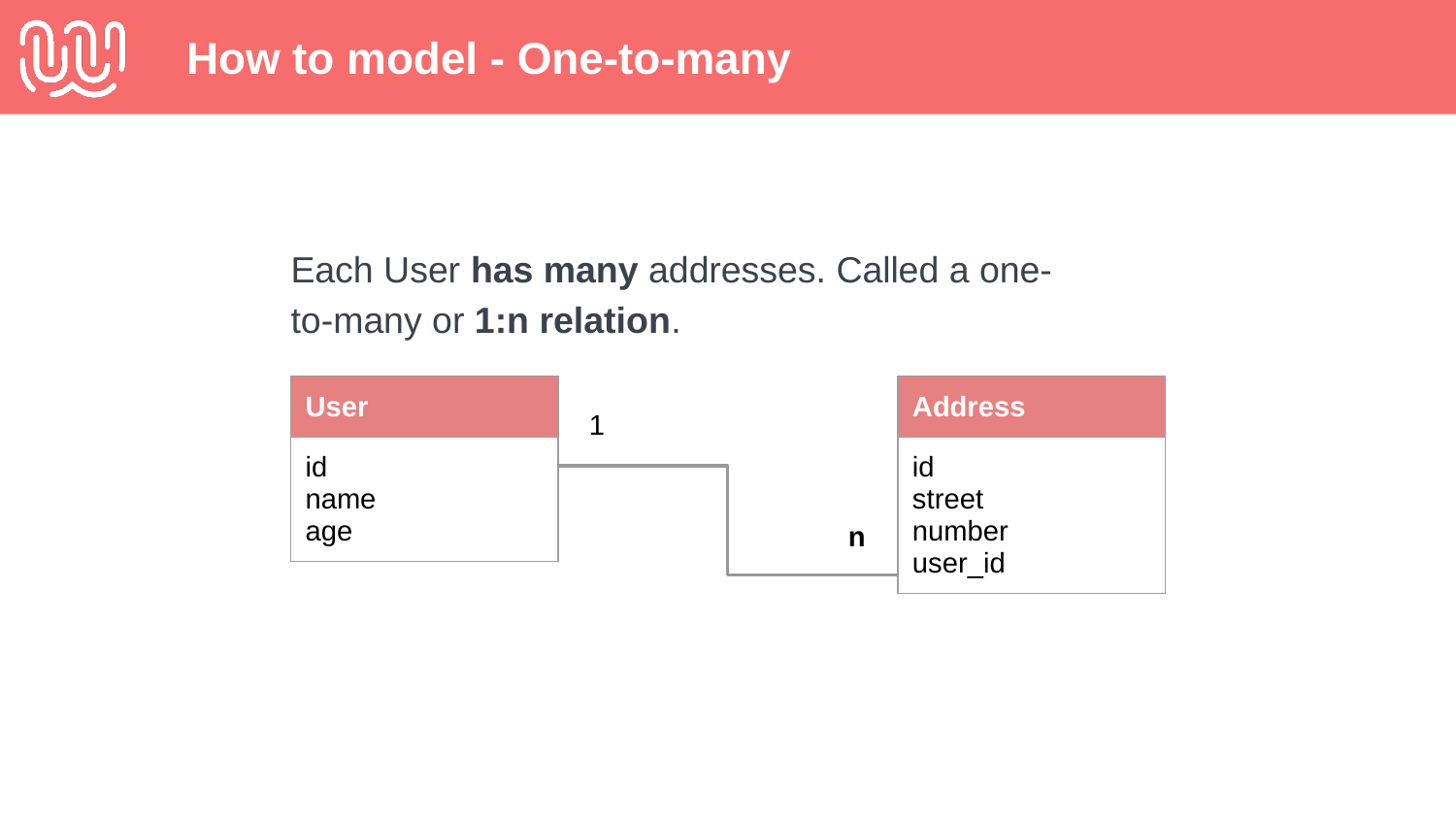

# How to model - One-to-many
Each User has many addresses. Called a one-to-many or 1:n relation.
| User |
| --- |
| id name age |
| Address |
| --- |
| id street number user\_id |
1
n